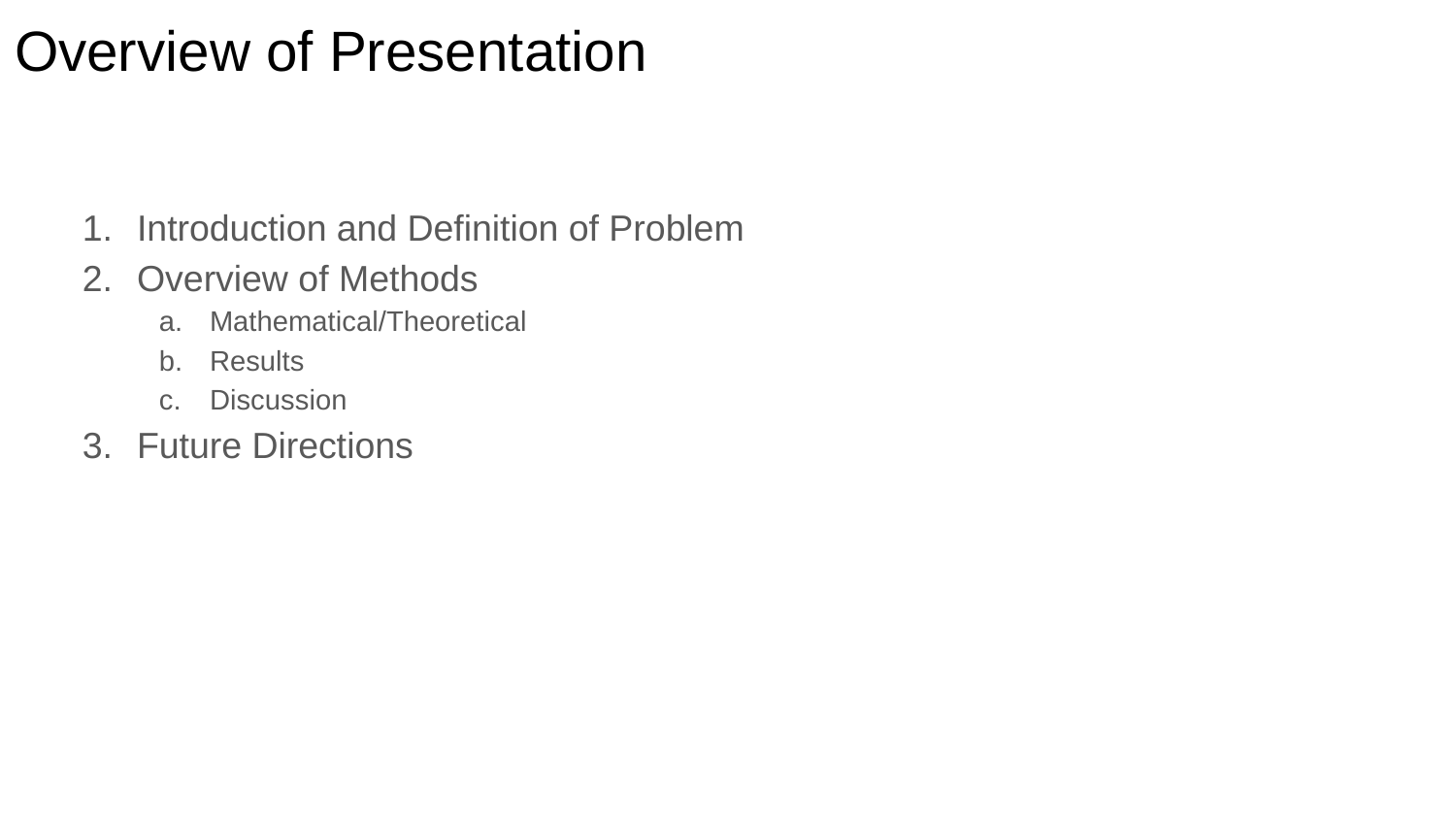

# Overview of Presentation
Introduction and Definition of Problem
Overview of Methods
Mathematical/Theoretical
Results
Discussion
Future Directions